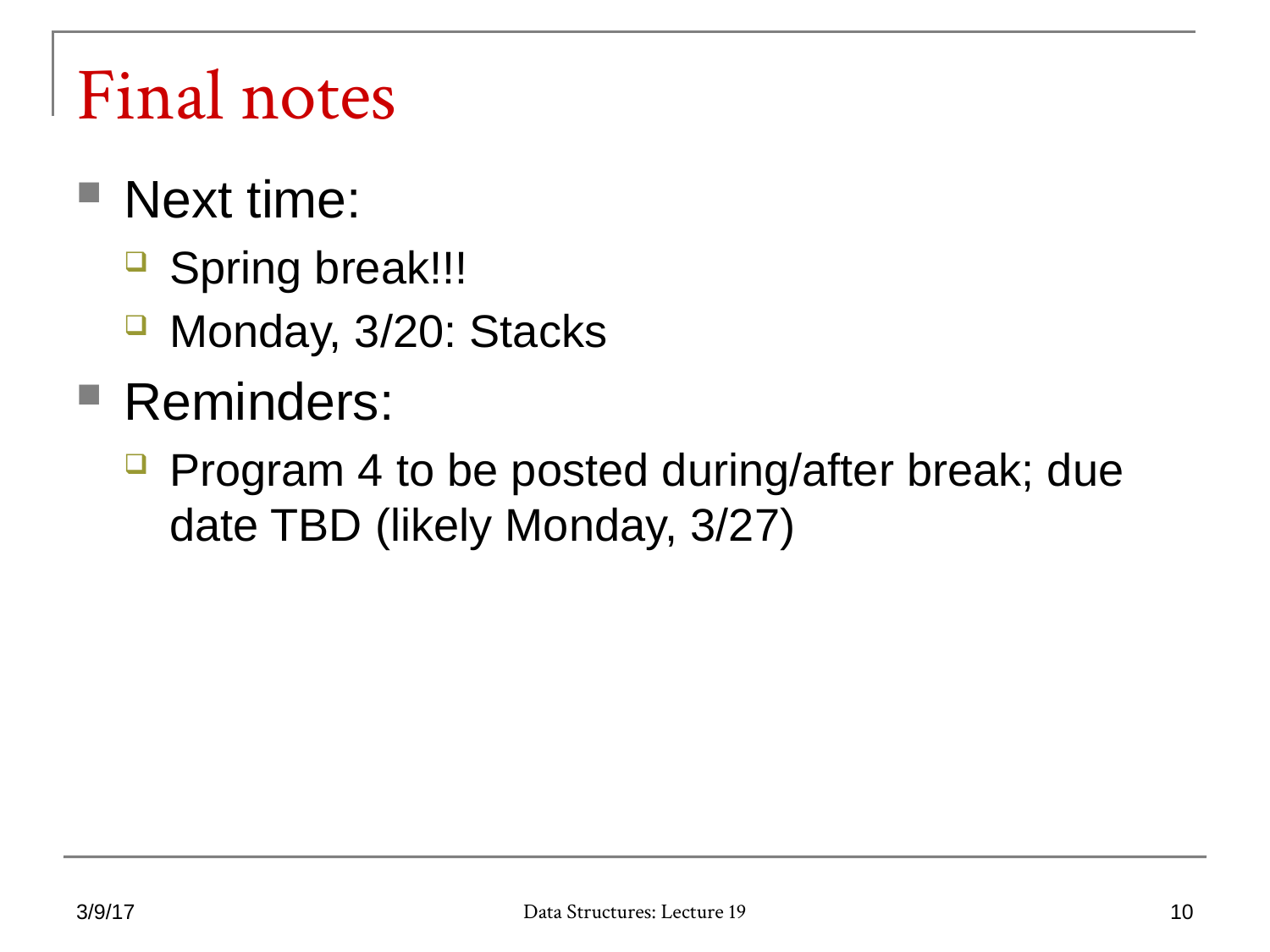

# Final notes
Next time:
Spring break!!!
Monday, 3/20: Stacks
Reminders:
Program 4 to be posted during/after break; due date TBD (likely Monday, 3/27)

3/9/17
10
Data Structures: Lecture 19